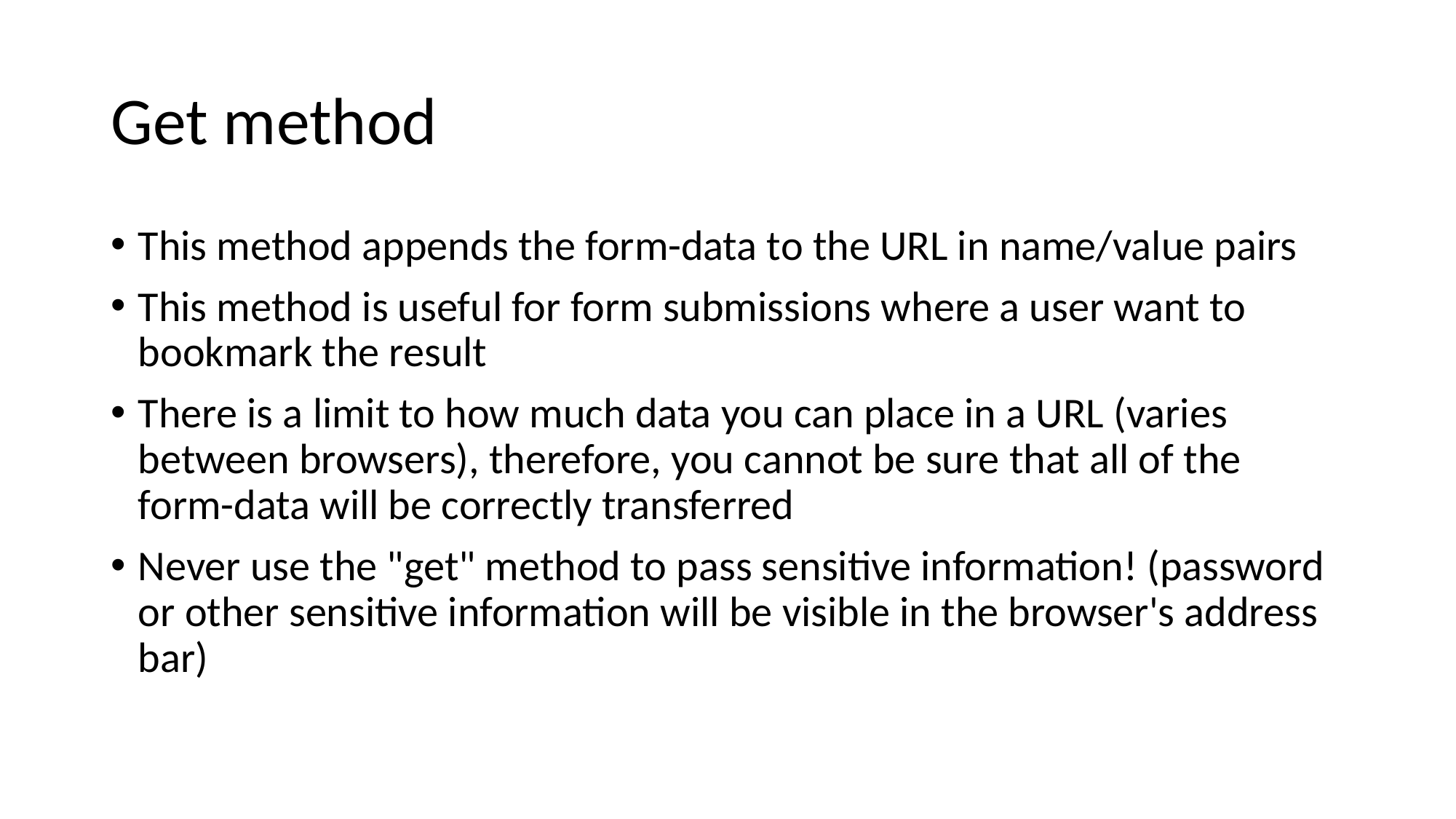

# Get method
This method appends the form-data to the URL in name/value pairs
This method is useful for form submissions where a user want to bookmark the result
There is a limit to how much data you can place in a URL (varies between browsers), therefore, you cannot be sure that all of the form-data will be correctly transferred
Never use the "get" method to pass sensitive information! (password or other sensitive information will be visible in the browser's address bar)